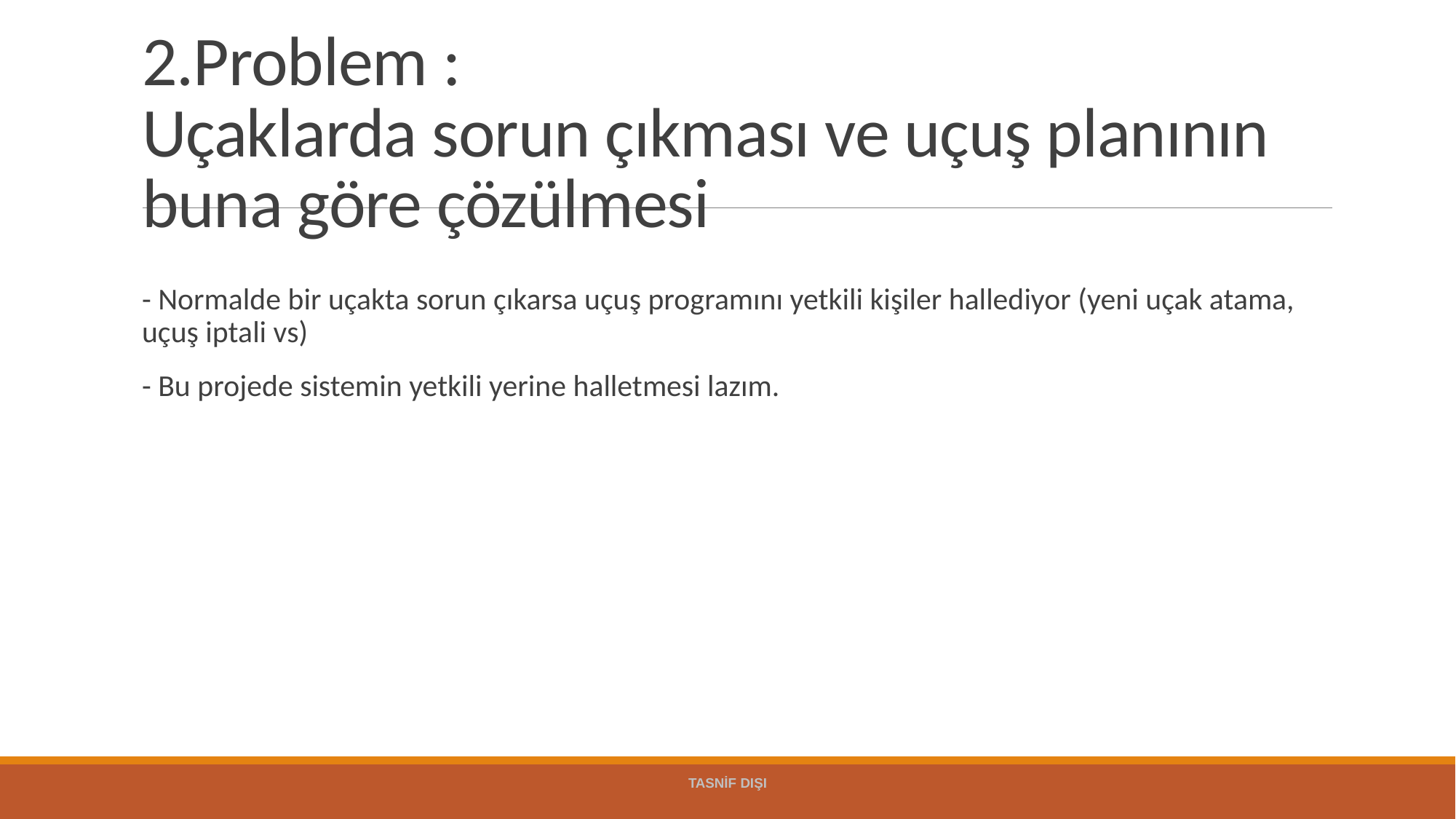

# 2.Problem : Uçaklarda sorun çıkması ve uçuş planının buna göre çözülmesi

- Normalde bir uçakta sorun çıkarsa uçuş programını yetkili kişiler hallediyor (yeni uçak atama, uçuş iptali vs)
- Bu projede sistemin yetkili yerine halletmesi lazım.
TASNİF DIŞI